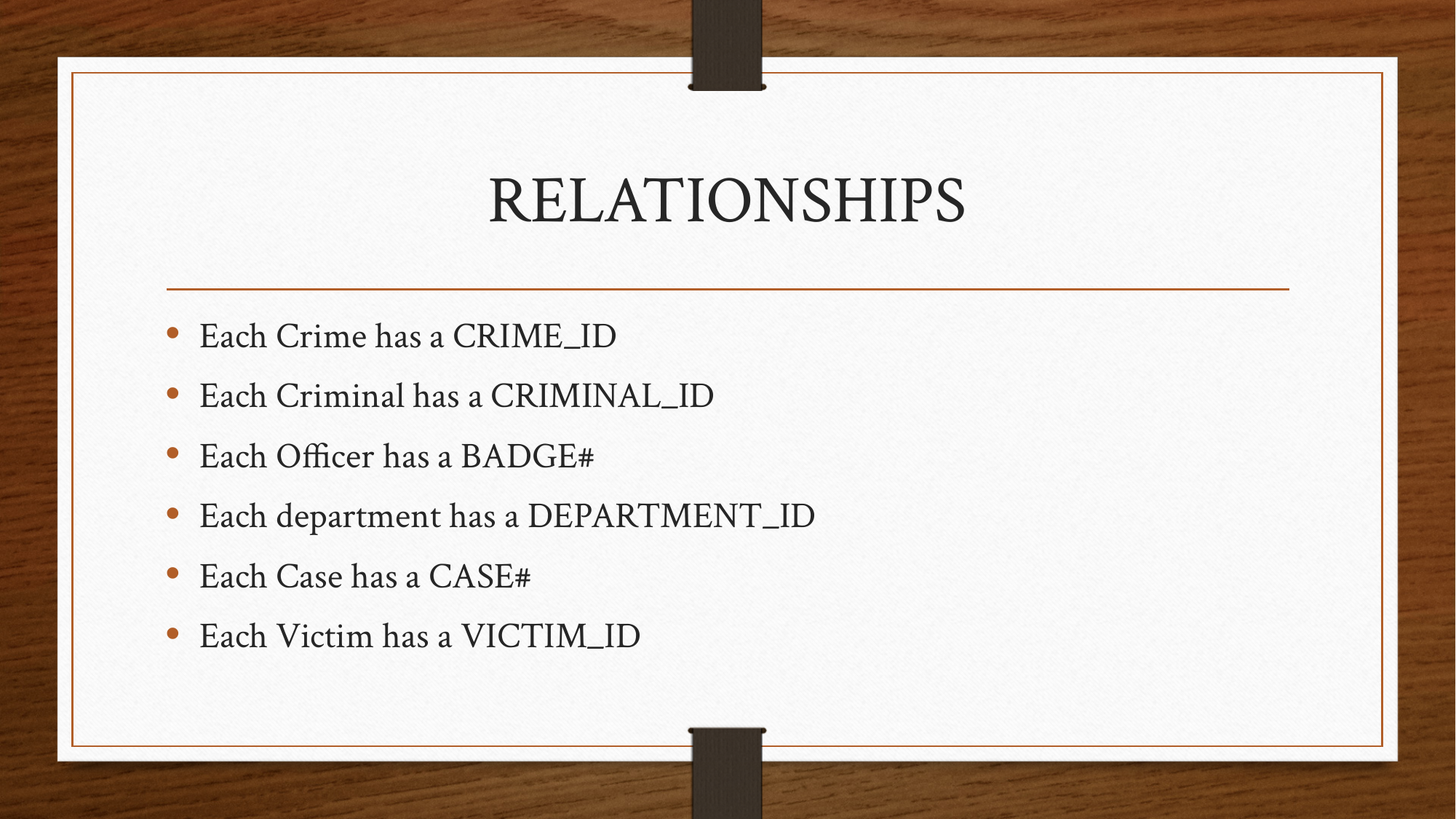

# RELATIONSHIPS
Each Crime has a CRIME_ID
Each Criminal has a CRIMINAL_ID
Each Officer has a BADGE#
Each department has a DEPARTMENT_ID
Each Case has a CASE#
Each Victim has a VICTIM_ID